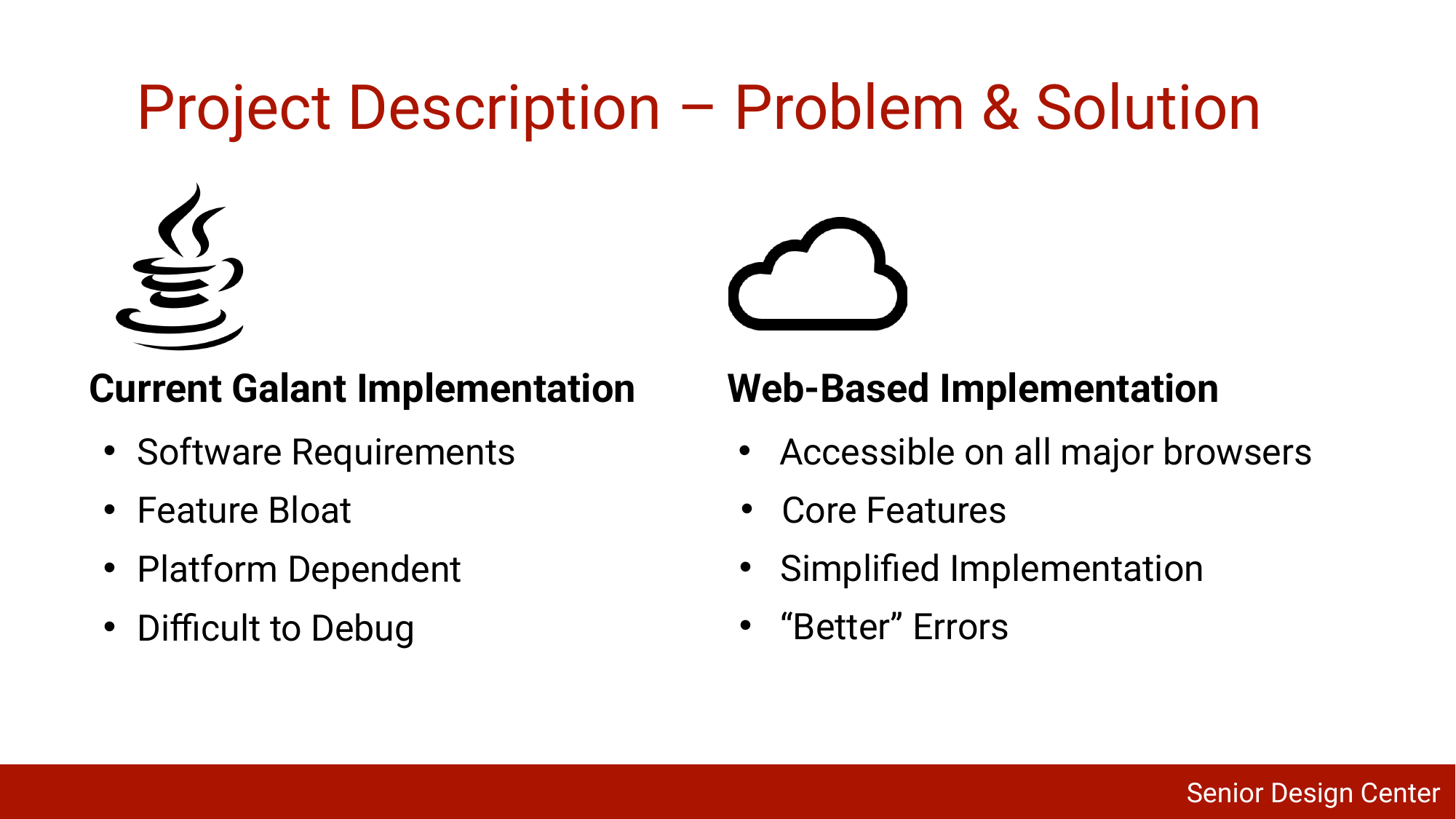

# Project Description – Problem & Solution

Current Galant Implementation

Web-Based Implementation

Software Requirements
Accessible on all major browsers
Core Features
Feature Bloat
Simplified Implementation
Platform Dependent
“Better” Errors
Difficult to Debug